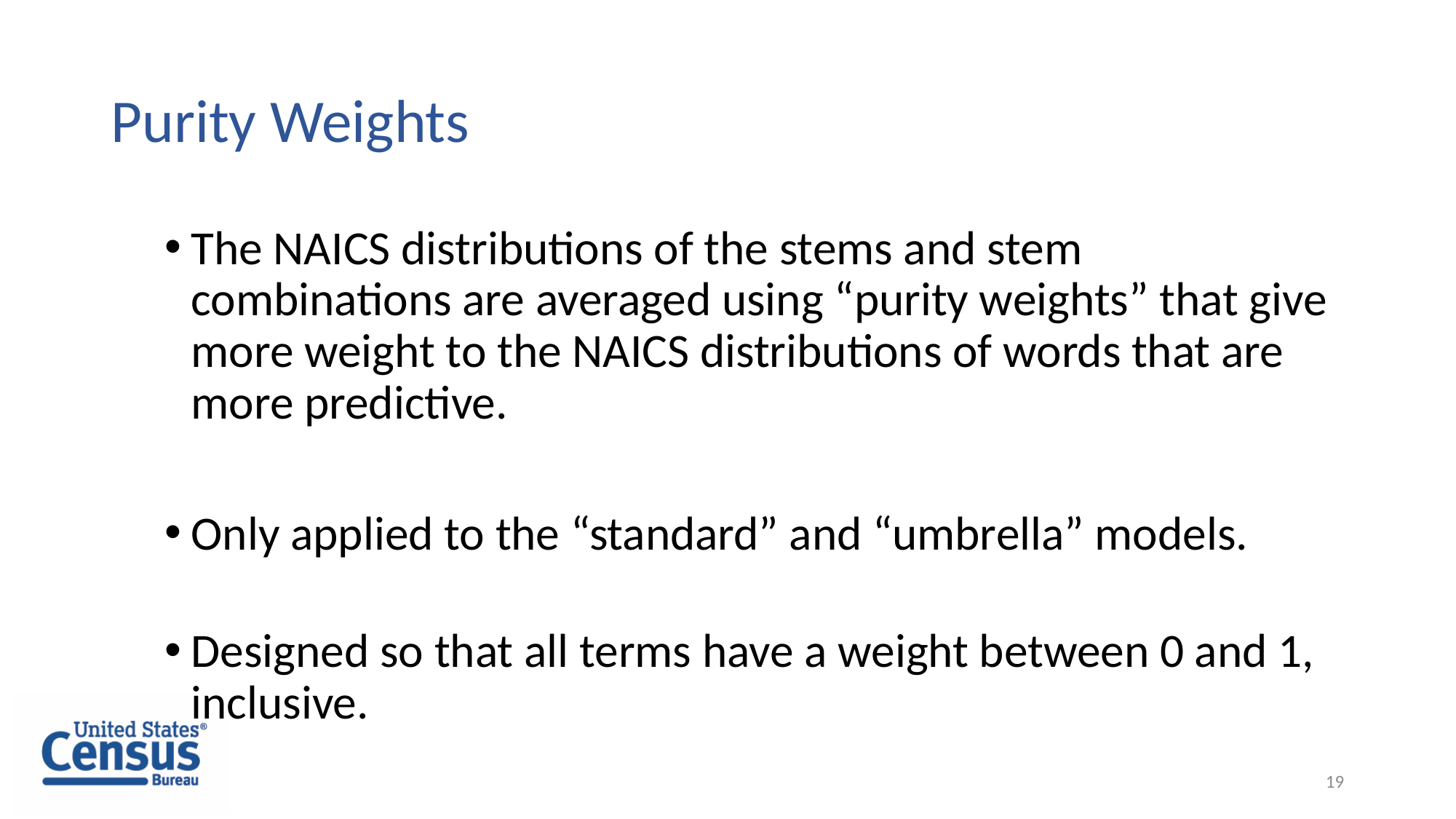

# Purity Weights
The NAICS distributions of the stems and stem combinations are averaged using “purity weights” that give more weight to the NAICS distributions of words that are more predictive.

Only applied to the “standard” and “umbrella” models.

Designed so that all terms have a weight between 0 and 1, inclusive.
19